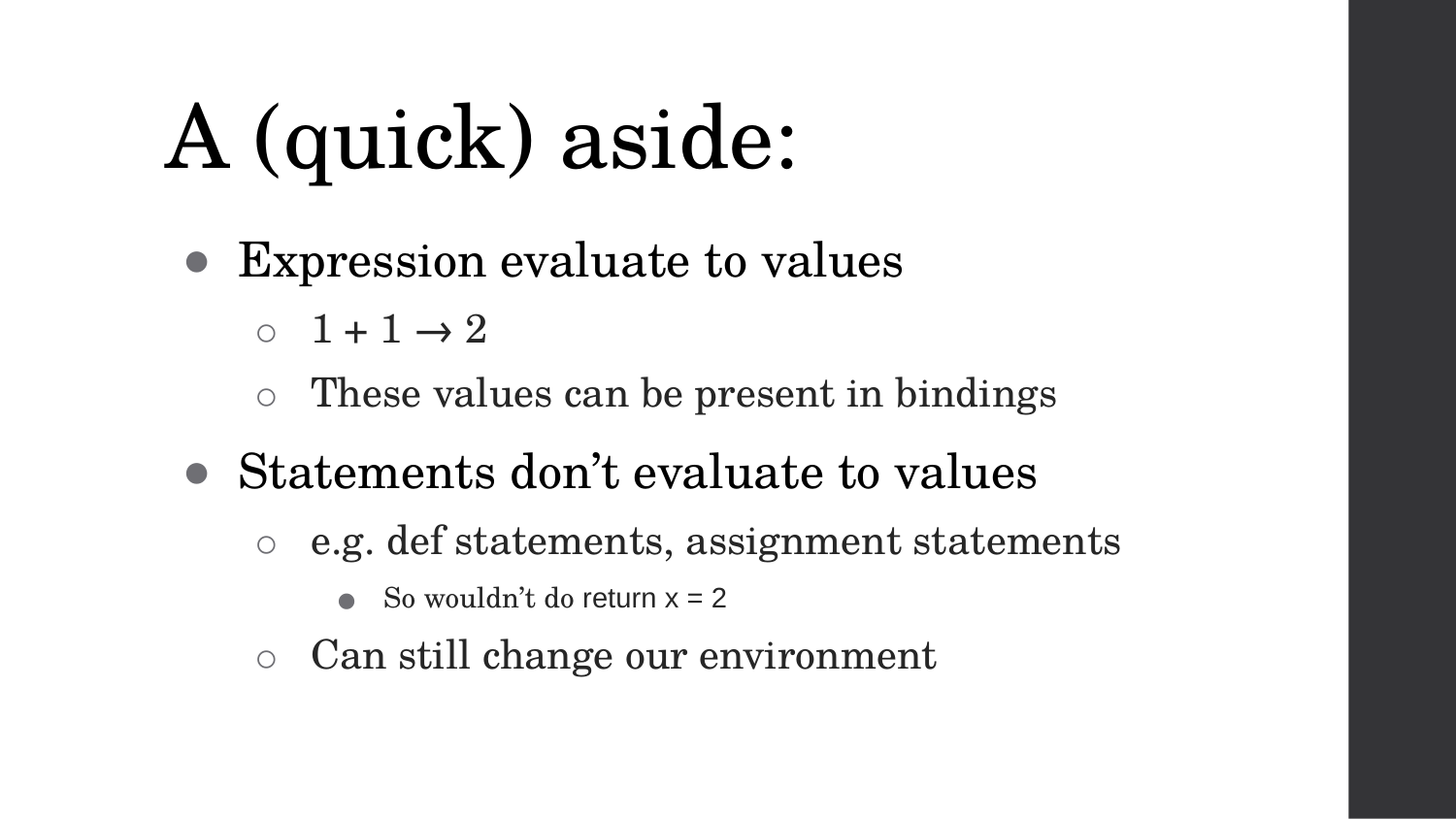

# A (quick) aside:
Expression evaluate to values
1 + 1 → 2
These values can be present in bindings
Statements don’t evaluate to values
e.g. def statements, assignment statements
So wouldn’t do return x = 2
Can still change our environment